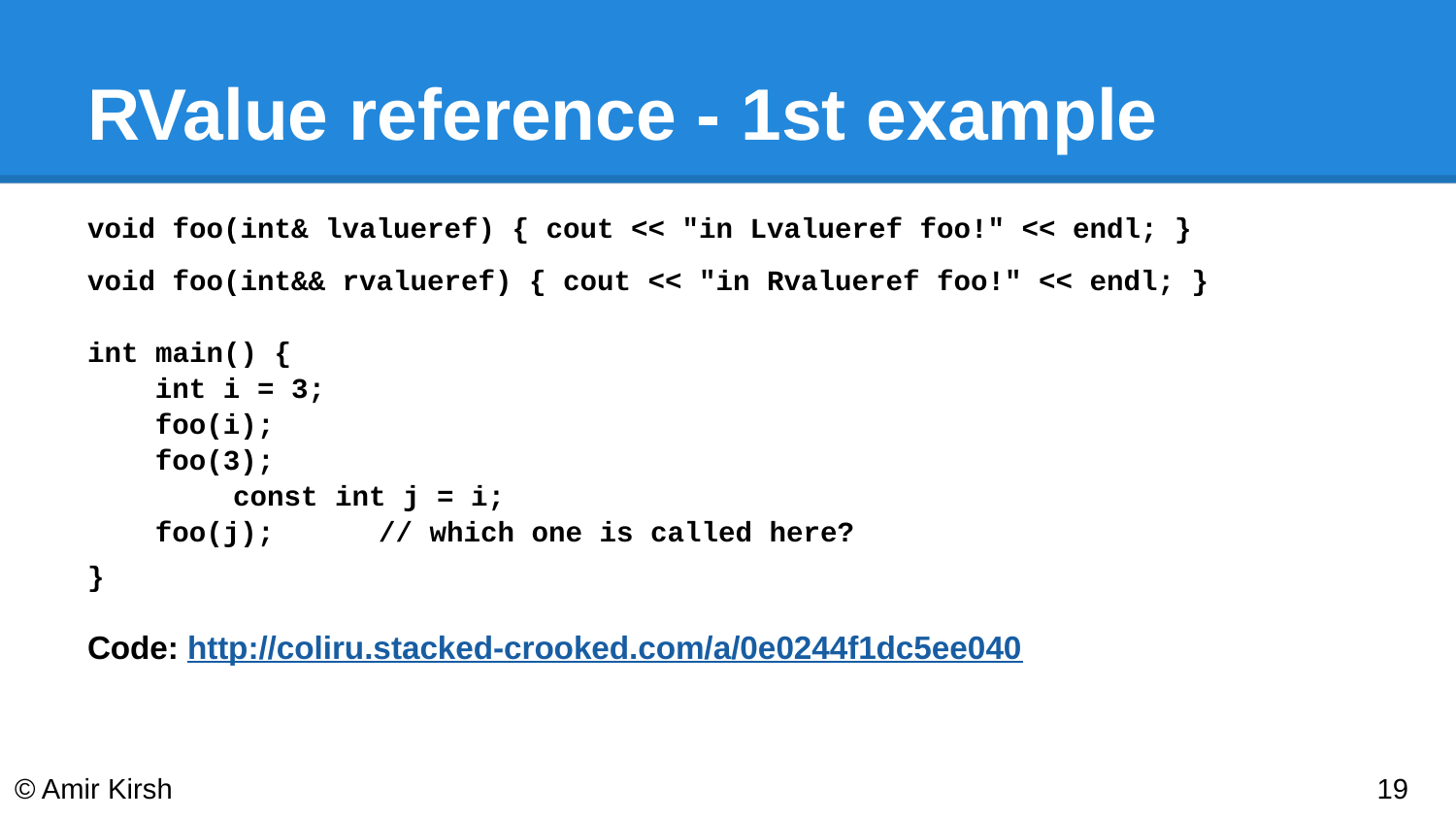

# RValue reference - 1st example

void foo(int& lvalueref) { cout << "in Lvalueref foo!" << endl; }

void foo(int&& rvalueref) { cout << "in Rvalueref foo!" << endl; }

int main() {
    int i = 3;
    foo(i);
    foo(3);
	const int j = i;
    foo(j);	// which one is called here?
}

Code: http://coliru.stacked-crooked.com/a/0e0244f1dc5ee040
© Amir Kirsh
19